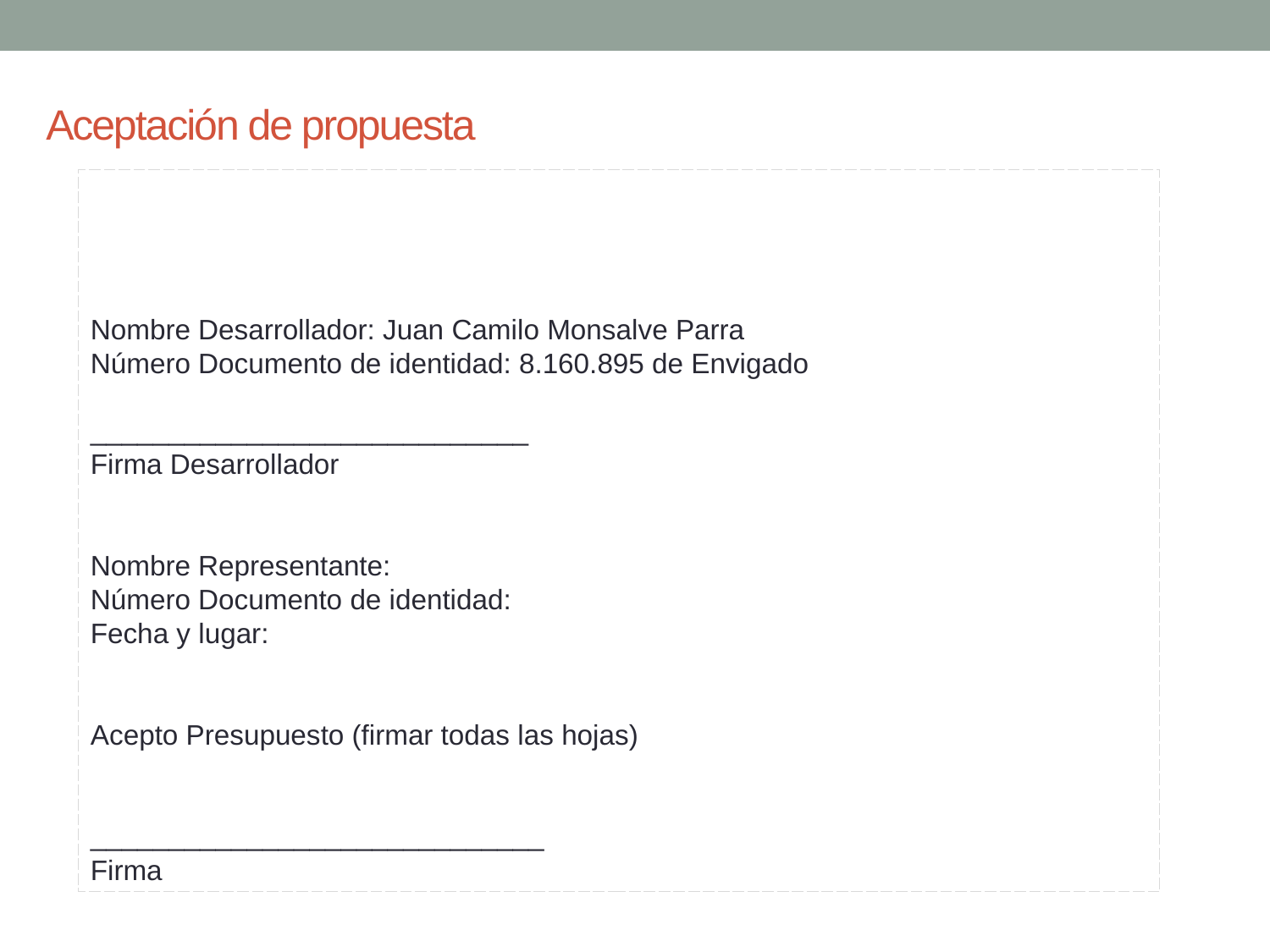

# Aceptación de propuesta

Nombre Desarrollador: Juan Camilo Monsalve Parra
Número Documento de identidad: 8.160.895 de Envigado

____________________________
Firma Desarrollador

Nombre Representante:
Número Documento de identidad:
Fecha y lugar:

Acepto Presupuesto (firmar todas las hojas)

_____________________________
Firma